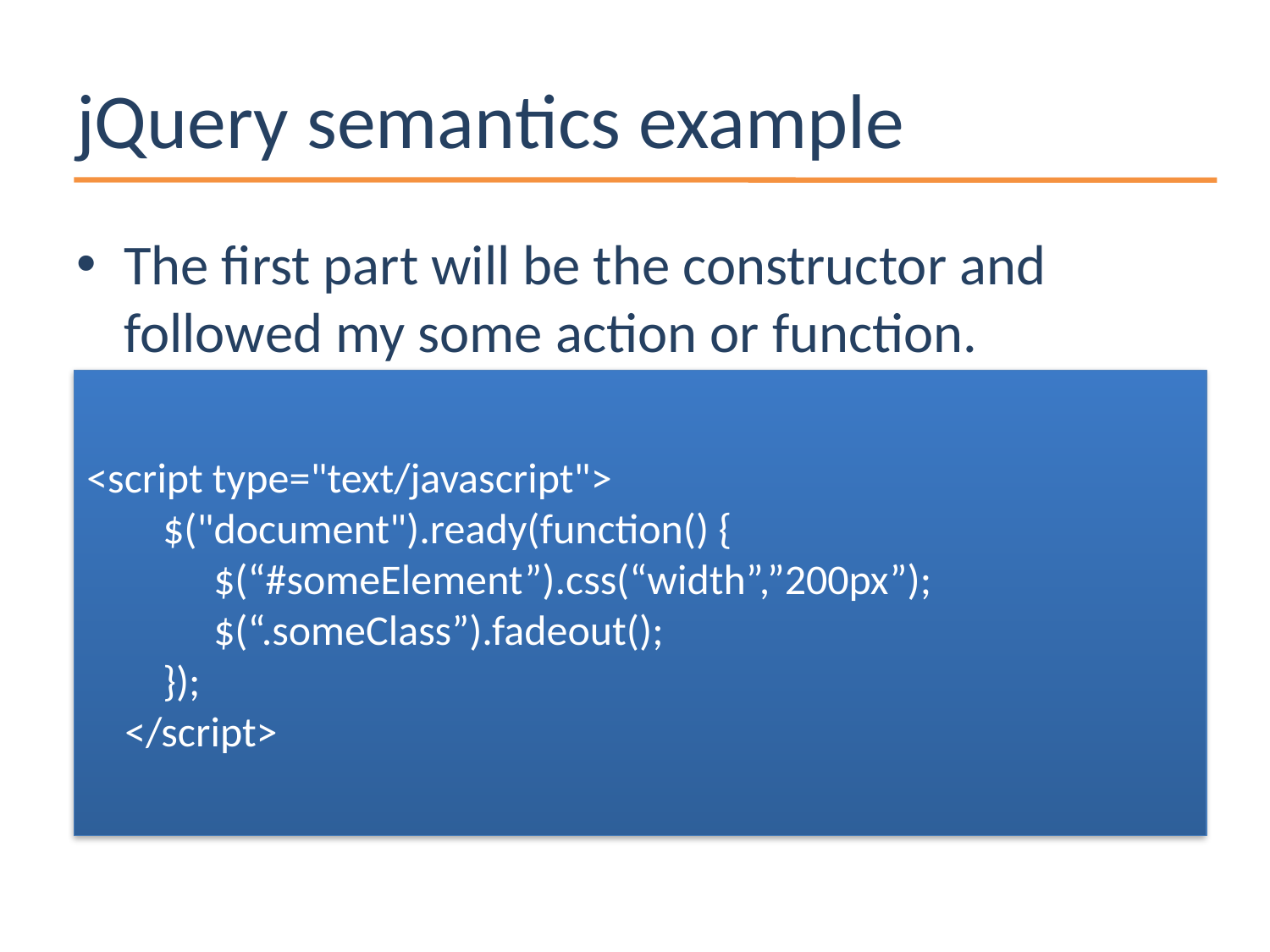

# jQuery semantics example
The first part will be the constructor and followed my some action or function.

<script type="text/javascript">
        $("document").ready(function() {
	$(“#someElement”).css(“width”,”200px”);
	$(“.someClass”).fadeout();
        });
    </script>